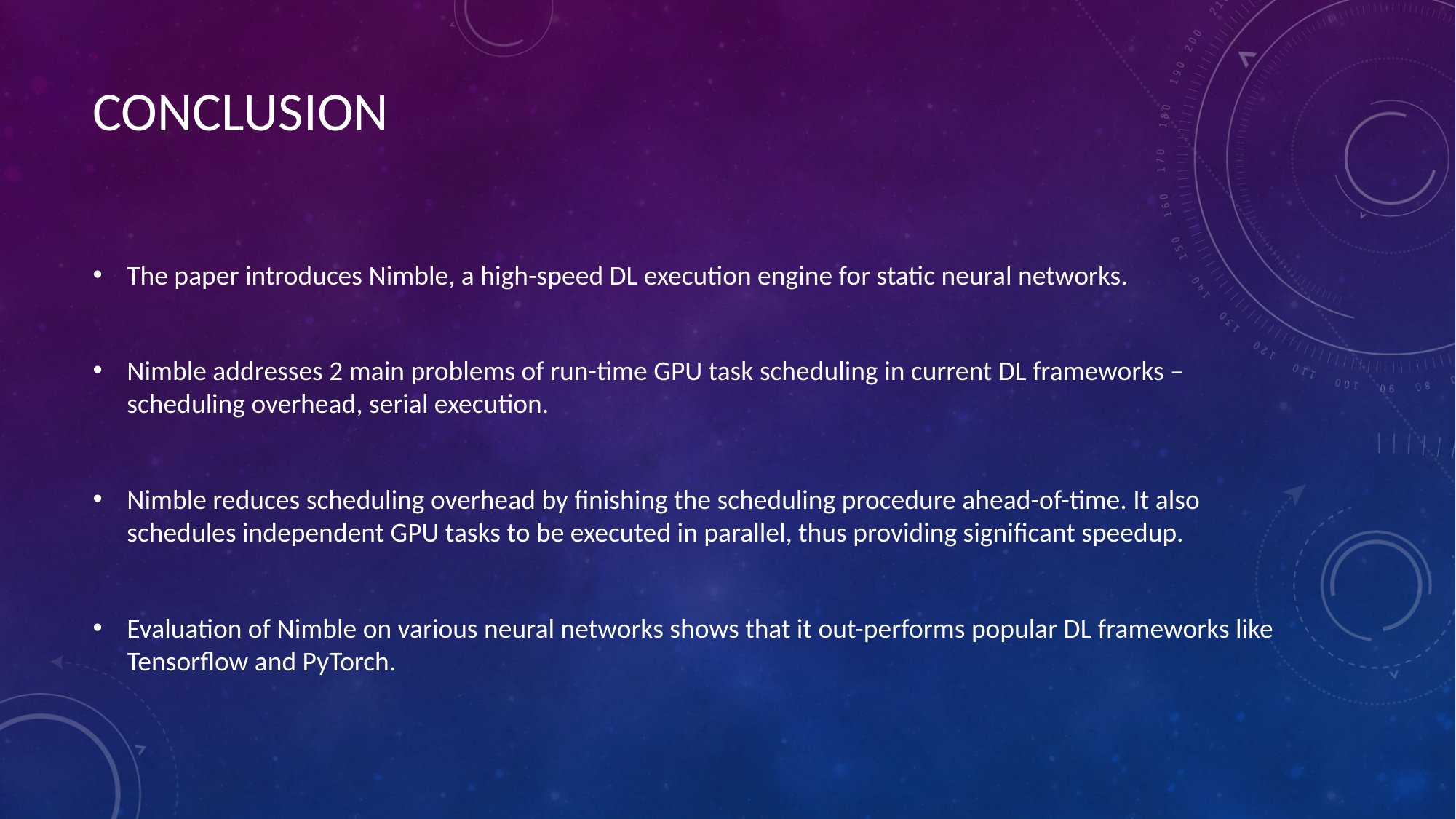

# Conclusion
The paper introduces Nimble, a high-speed DL execution engine for static neural networks.

Nimble addresses 2 main problems of run-time GPU task scheduling in current DL frameworks – scheduling overhead, serial execution.

Nimble reduces scheduling overhead by finishing the scheduling procedure ahead-of-time. It also schedules independent GPU tasks to be executed in parallel, thus providing significant speedup.

Evaluation of Nimble on various neural networks shows that it out-performs popular DL frameworks like Tensorflow and PyTorch.